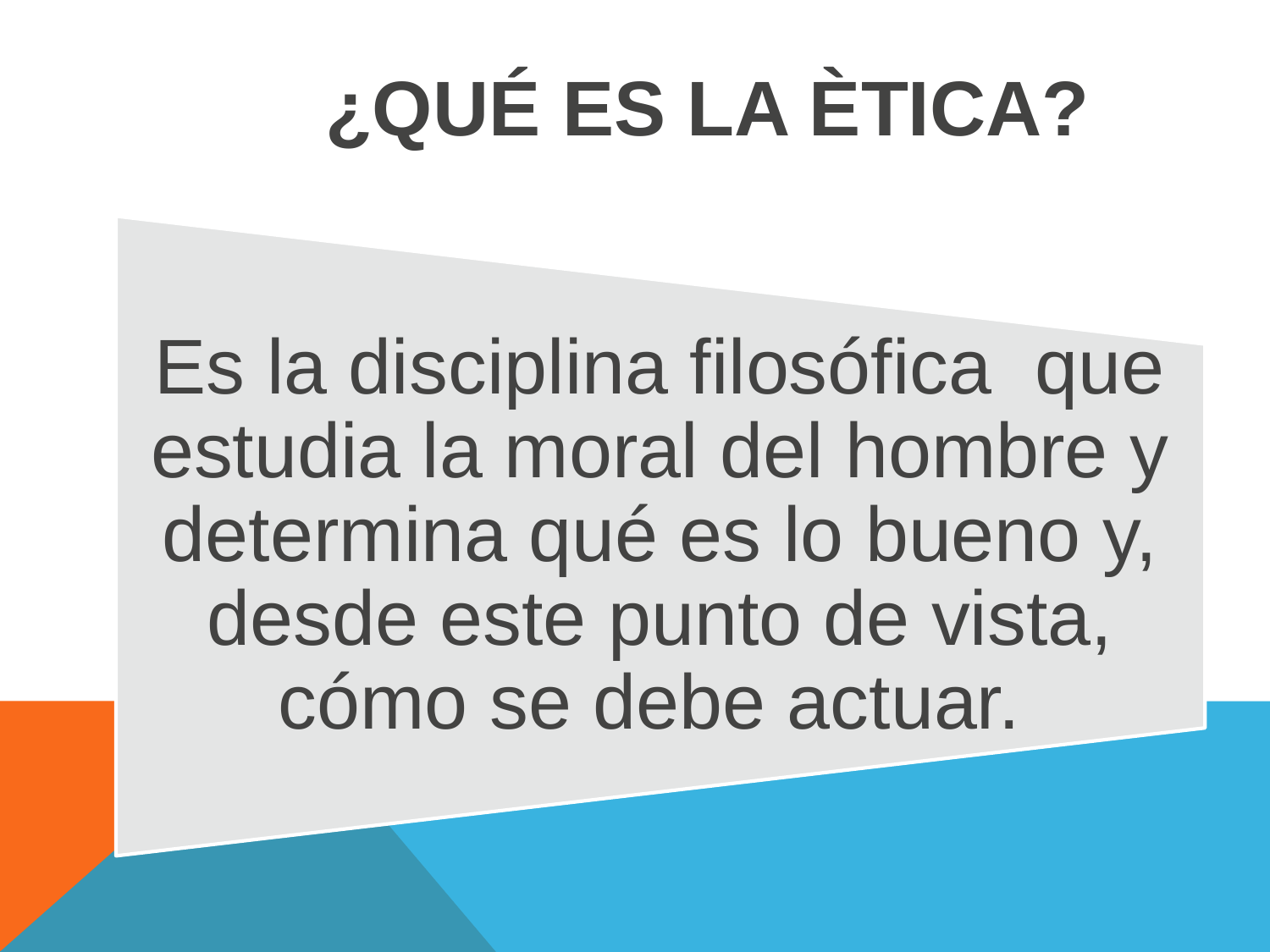

¿QUÉ ES LA ÈTICA?
Es la disciplina filosófica  que estudia la moral del hombre y determina qué es lo bueno y, desde este punto de vista, cómo se debe actuar.